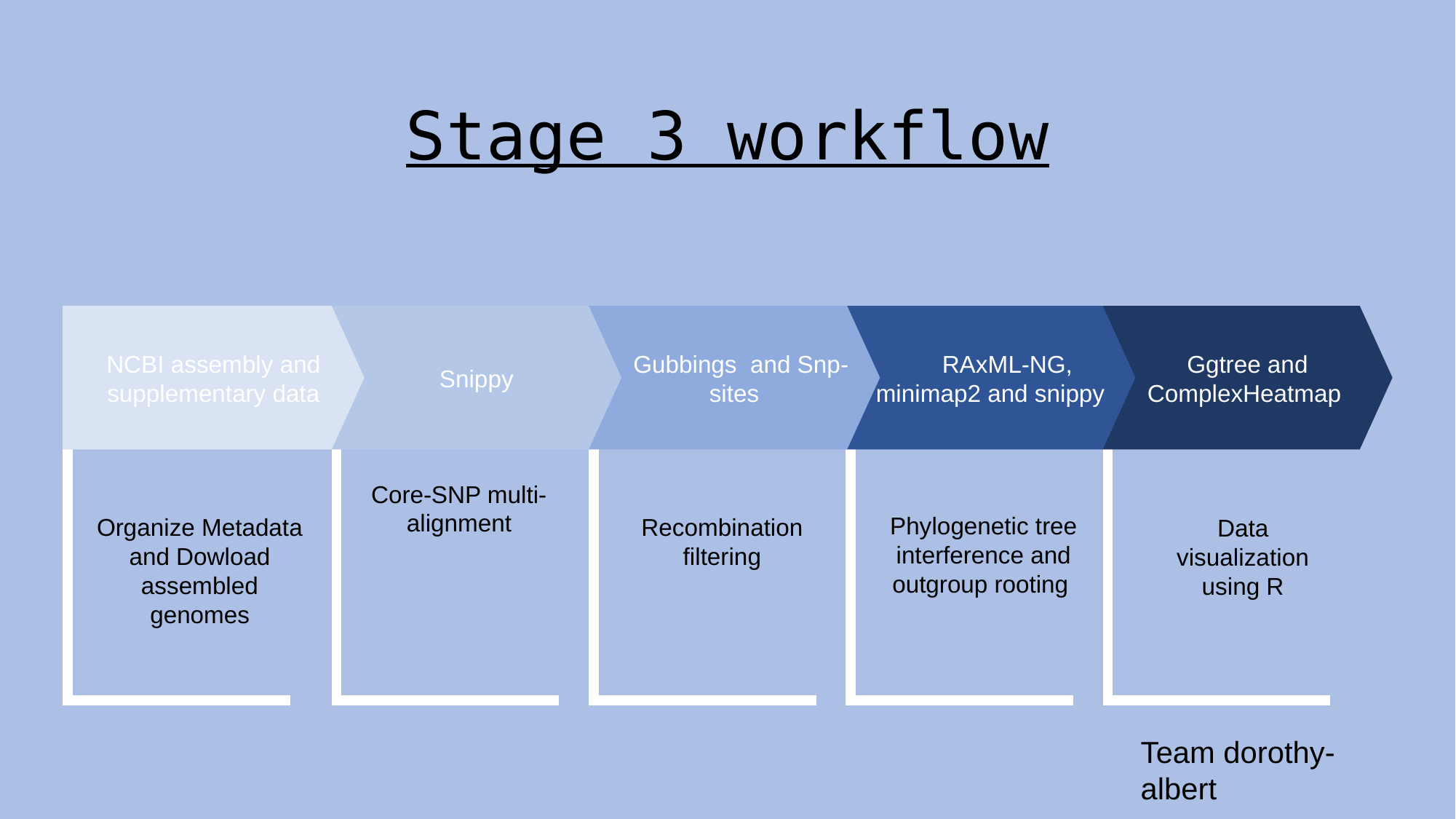

# Stage 3 workflow
     RAxML-NG, minimap2 and snippy
NCBI assembly and supplementary data
Snippy
  Gubbings  and Snp-sites
Ggtree and ComplexHeatmap
Core-SNP multi-alignment
Organize Metadata and Dowload assembled genomes
Recombination filtering
Data visualization using R

Phylogenetic tree interference and outgroup rooting

Team dorothy-albert